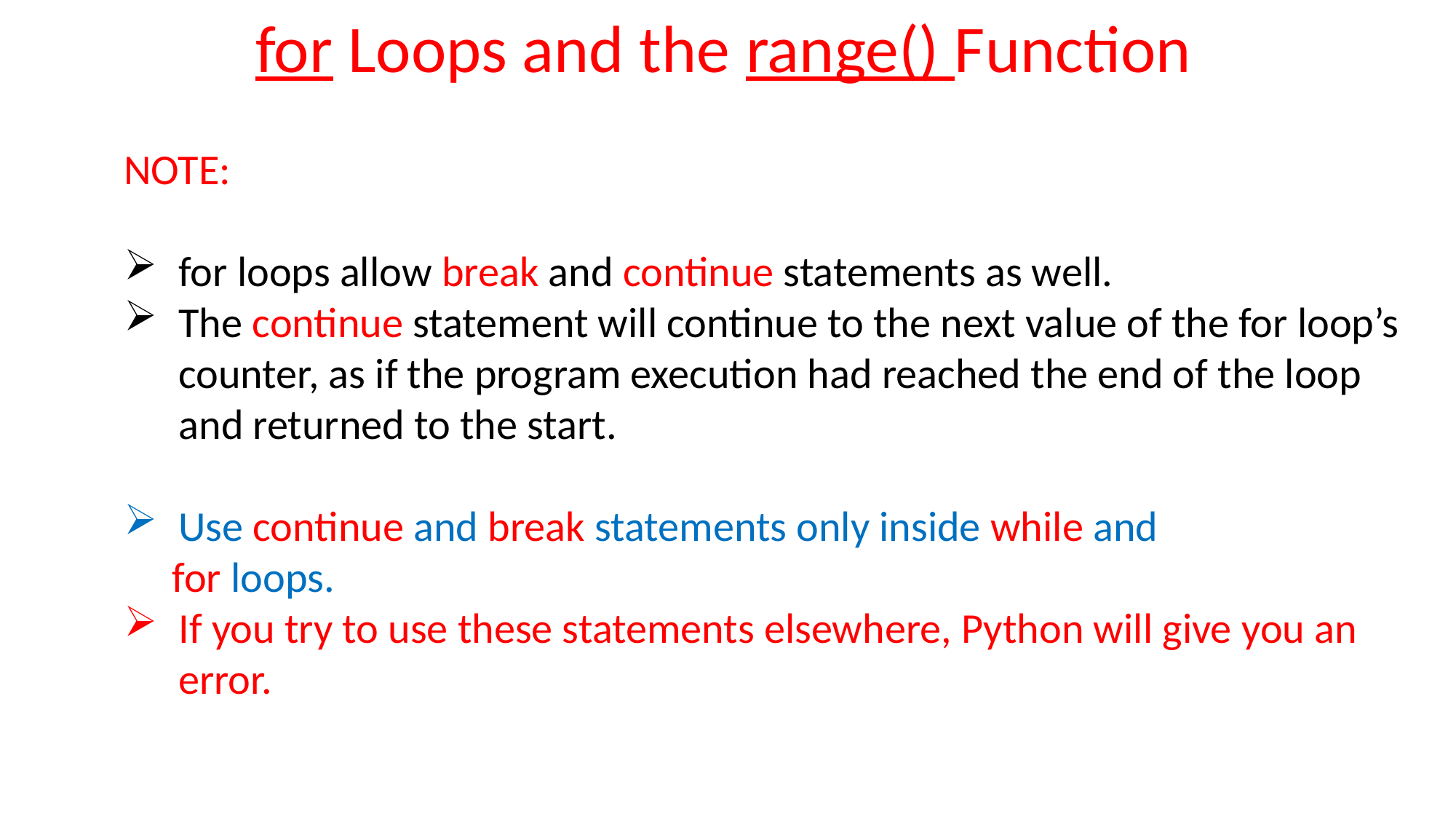

# for Loops and the range() Function
NOTE:

for loops allow break and continue statements as well.
The continue statement will continue to the next value of the for loop’s counter, as if the program execution had reached the end of the loop and returned to the start.

Use continue and break statements only inside while and
     for loops.
If you try to use these statements elsewhere, Python will give you an error.